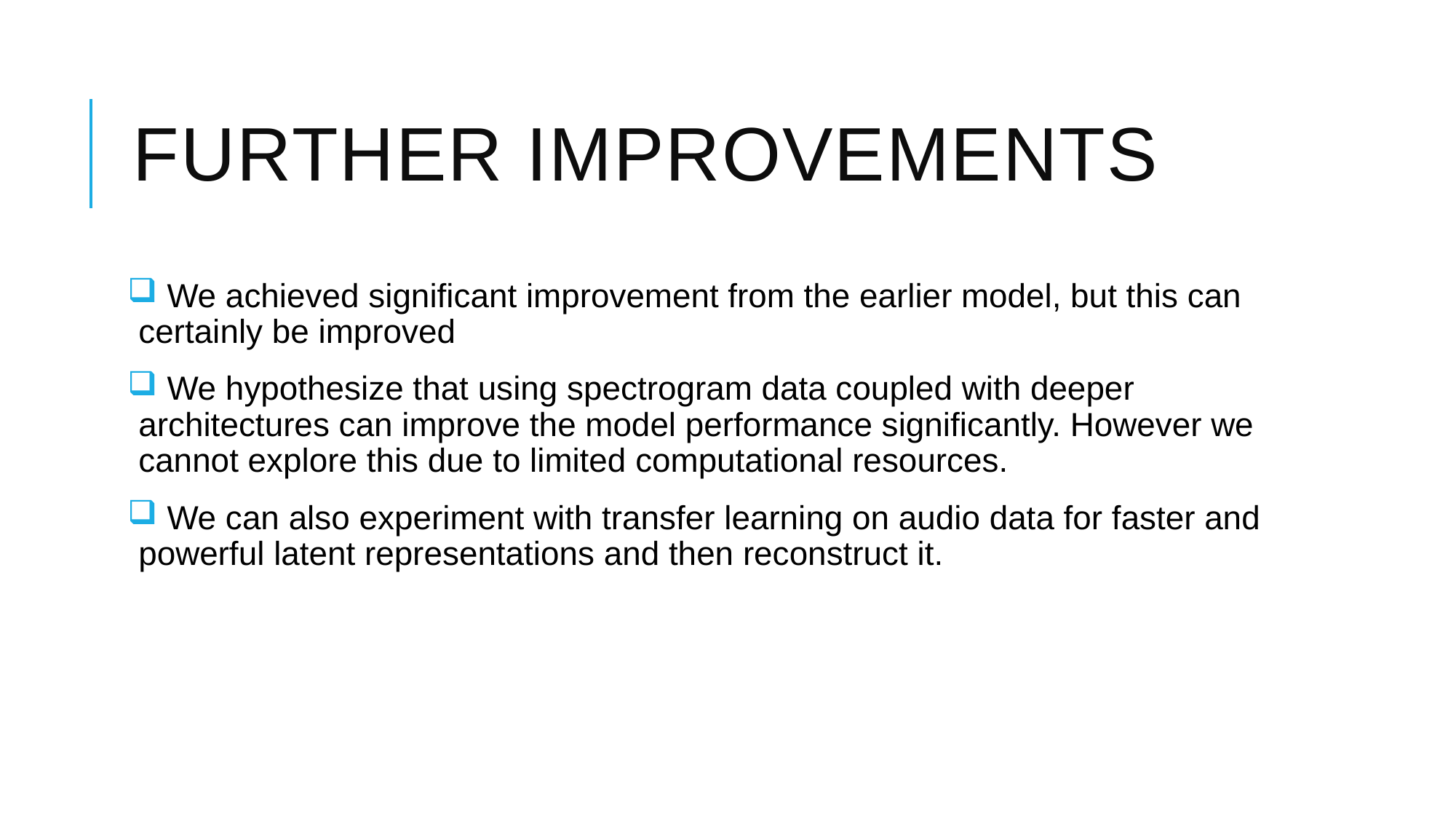

# Further improvements
 We achieved significant improvement from the earlier model, but this can certainly be improved
 We hypothesize that using spectrogram data coupled with deeper architectures can improve the model performance significantly. However we cannot explore this due to limited computational resources.
 We can also experiment with transfer learning on audio data for faster and powerful latent representations and then reconstruct it.